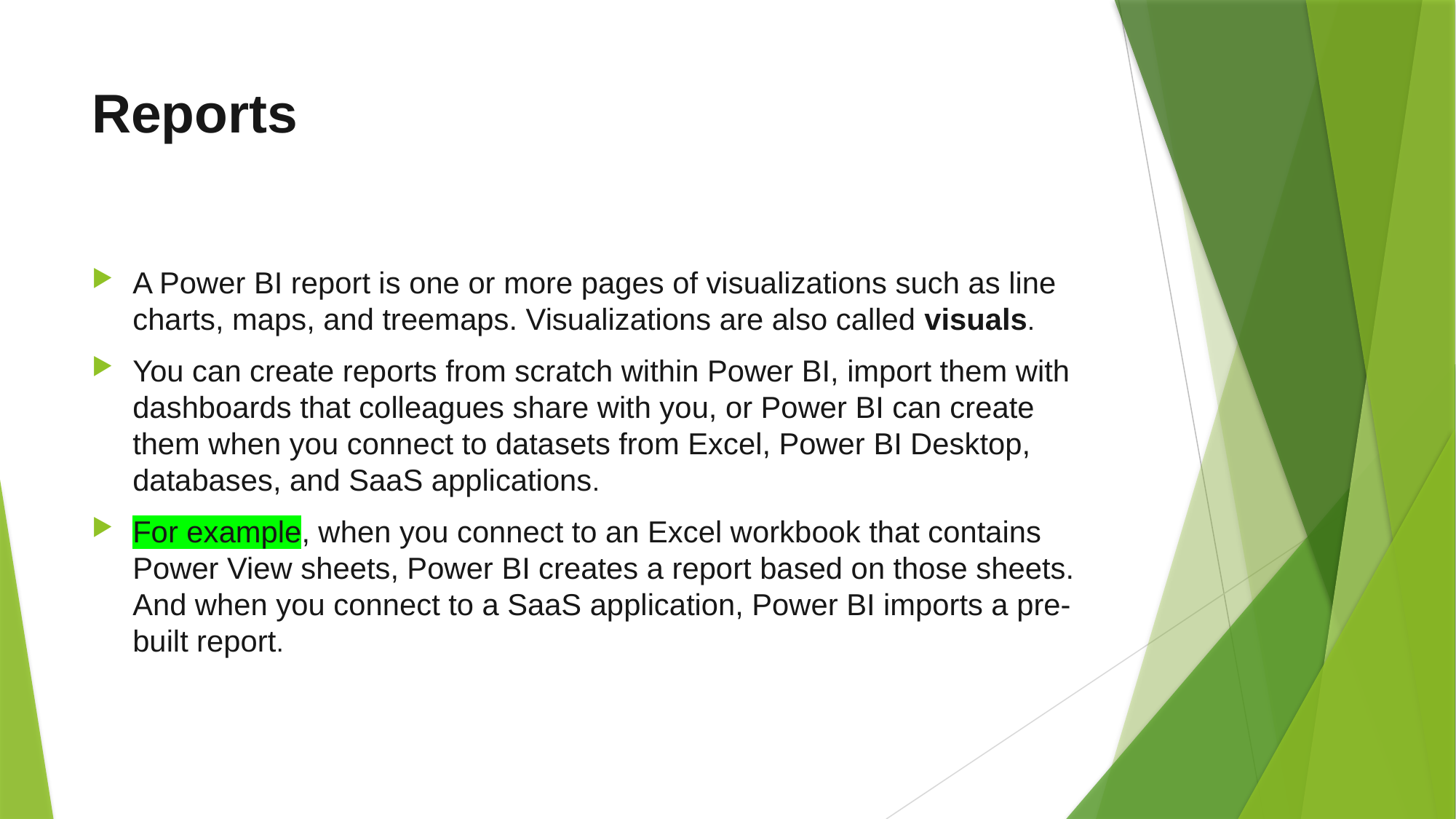

# Reports
A Power BI report is one or more pages of visualizations such as line charts, maps, and treemaps. Visualizations are also called visuals.
You can create reports from scratch within Power BI, import them with dashboards that colleagues share with you, or Power BI can create them when you connect to datasets from Excel, Power BI Desktop, databases, and SaaS applications.
For example, when you connect to an Excel workbook that contains Power View sheets, Power BI creates a report based on those sheets. And when you connect to a SaaS application, Power BI imports a pre-built report.